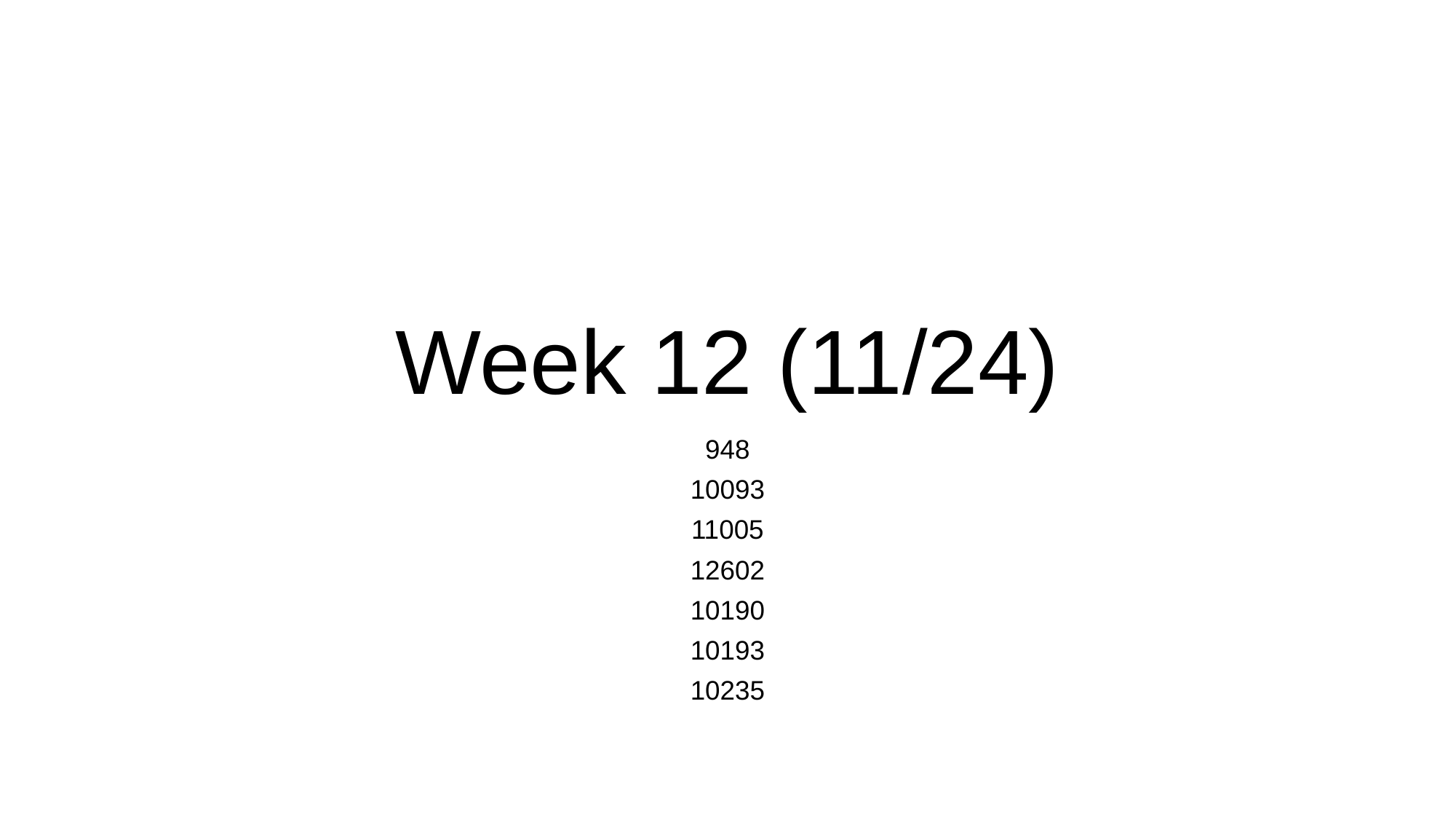

# Week 12 (11/24)
948
10093
11005
12602
10190
10193
10235